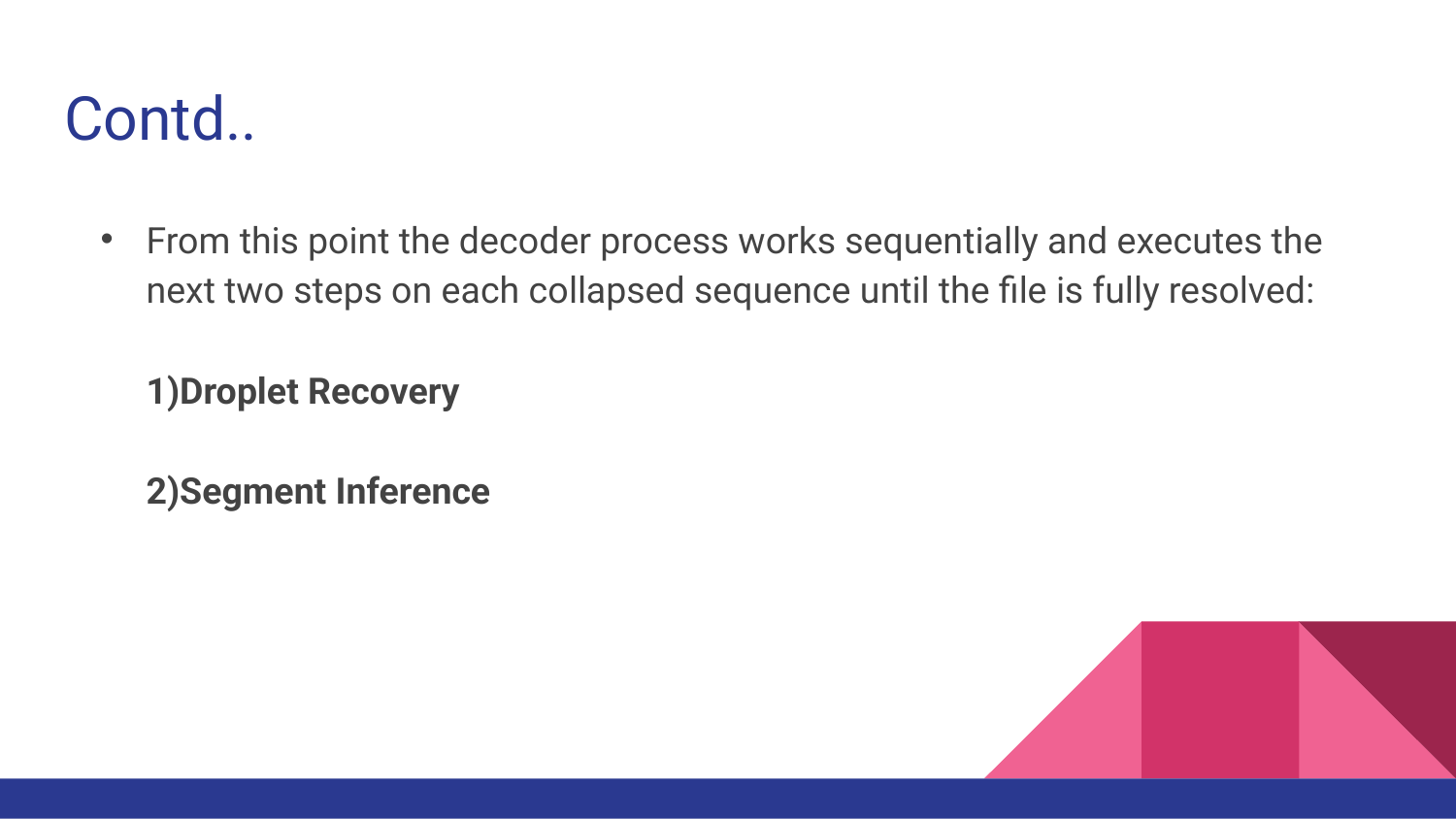

# Contd..
From this point the decoder process works sequentially and executes the next two steps on each collapsed sequence until the file is fully resolved:
1)Droplet Recovery
2)Segment Inference